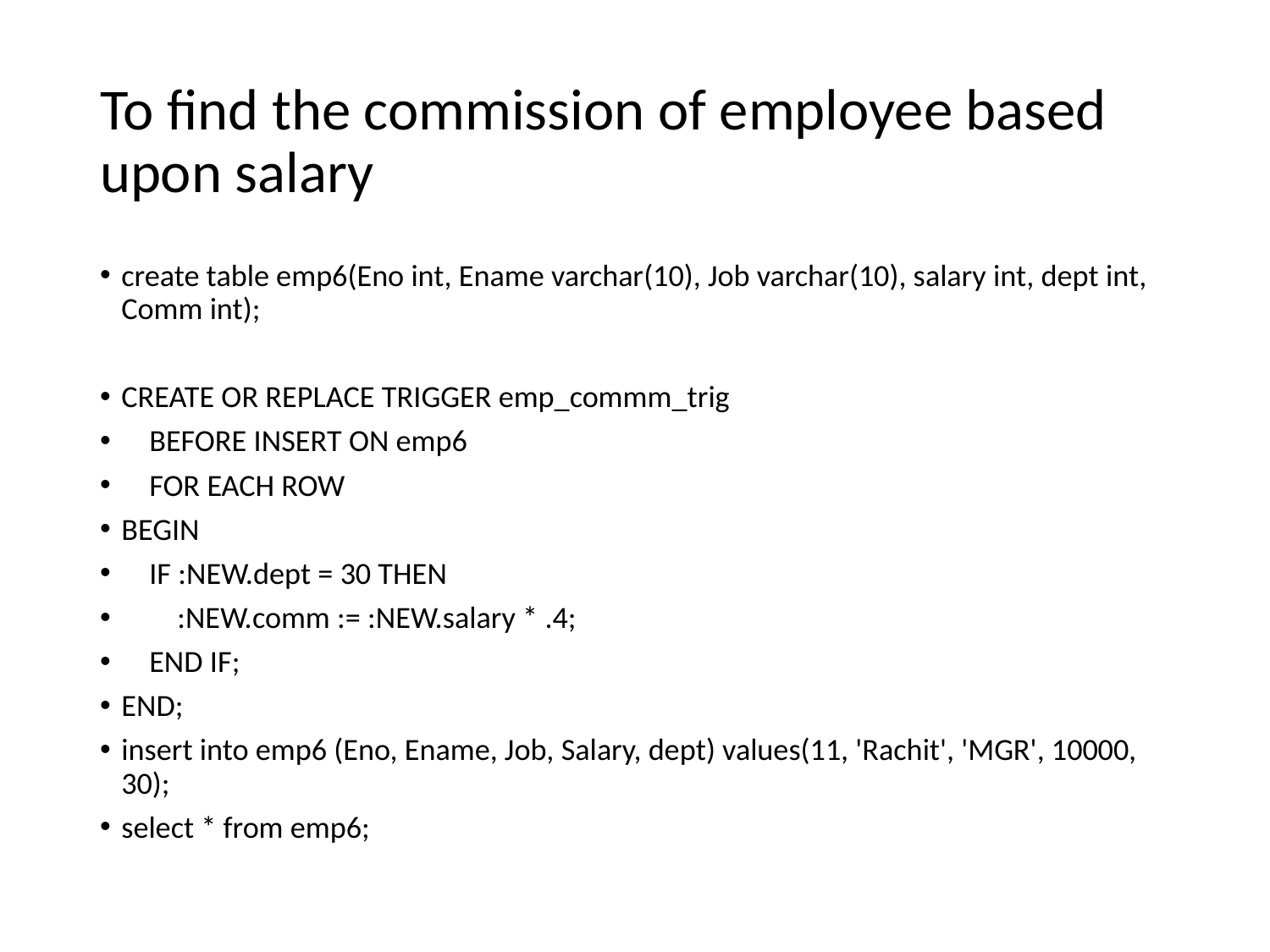

# To find the commission of employee based upon salary
create table emp6(Eno int, Ename varchar(10), Job varchar(10), salary int, dept int, Comm int);

CREATE OR REPLACE TRIGGER emp_commm_trig
    BEFORE INSERT ON emp6
    FOR EACH ROW
BEGIN
    IF :NEW.dept = 30 THEN
        :NEW.comm := :NEW.salary * .4;
    END IF;
END;
insert into emp6 (Eno, Ename, Job, Salary, dept) values(11, 'Rachit', 'MGR', 10000, 30);
select * from emp6;